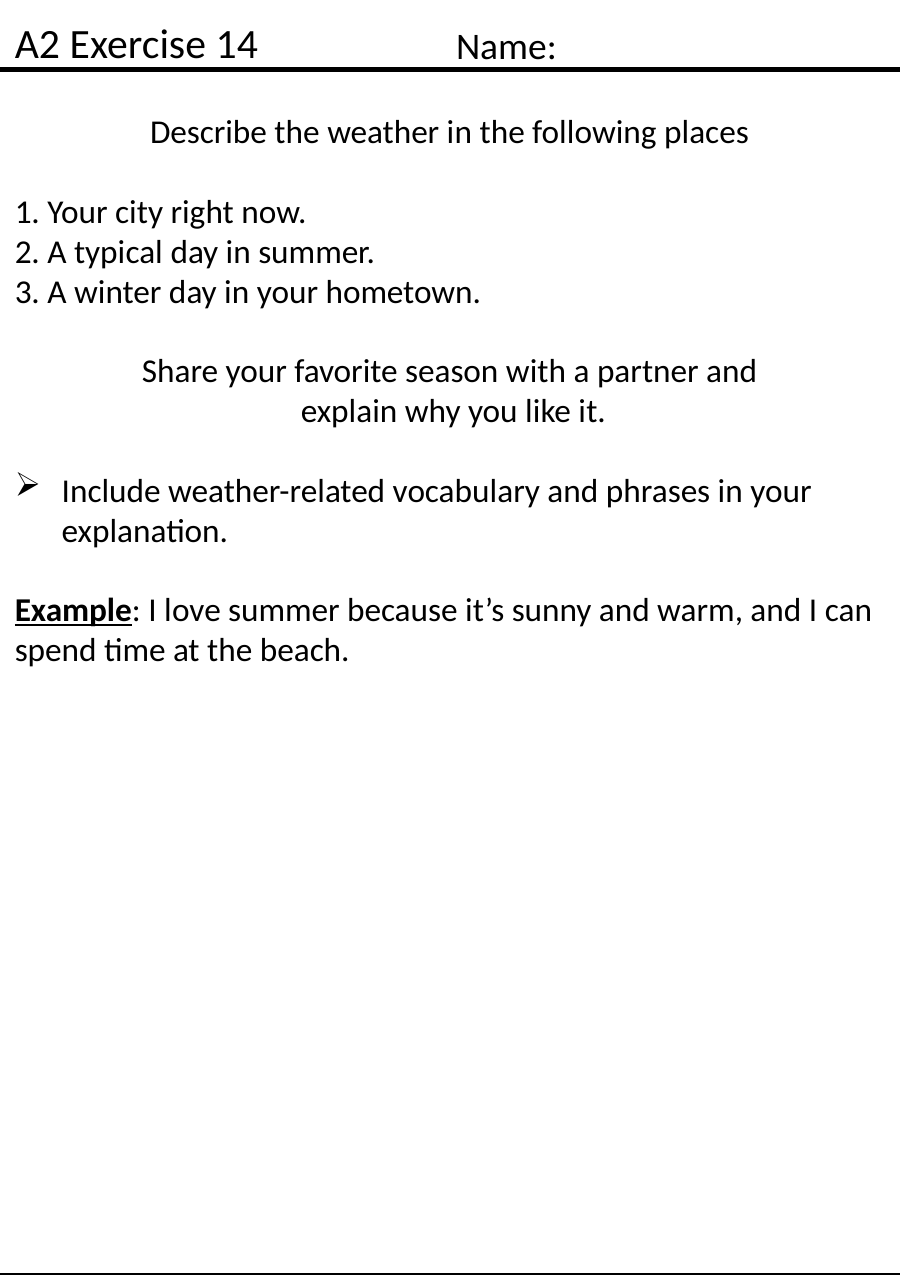

A2 Exercise 14
Name:
Describe the weather in the following places

1. Your city right now.
2. A typical day in summer.
3. A winter day in your hometown.
Share your favorite season with a partner and
 explain why you like it.

Include weather-related vocabulary and phrases in your explanation.

Example: I love summer because it’s sunny and warm, and I can spend time at the beach.